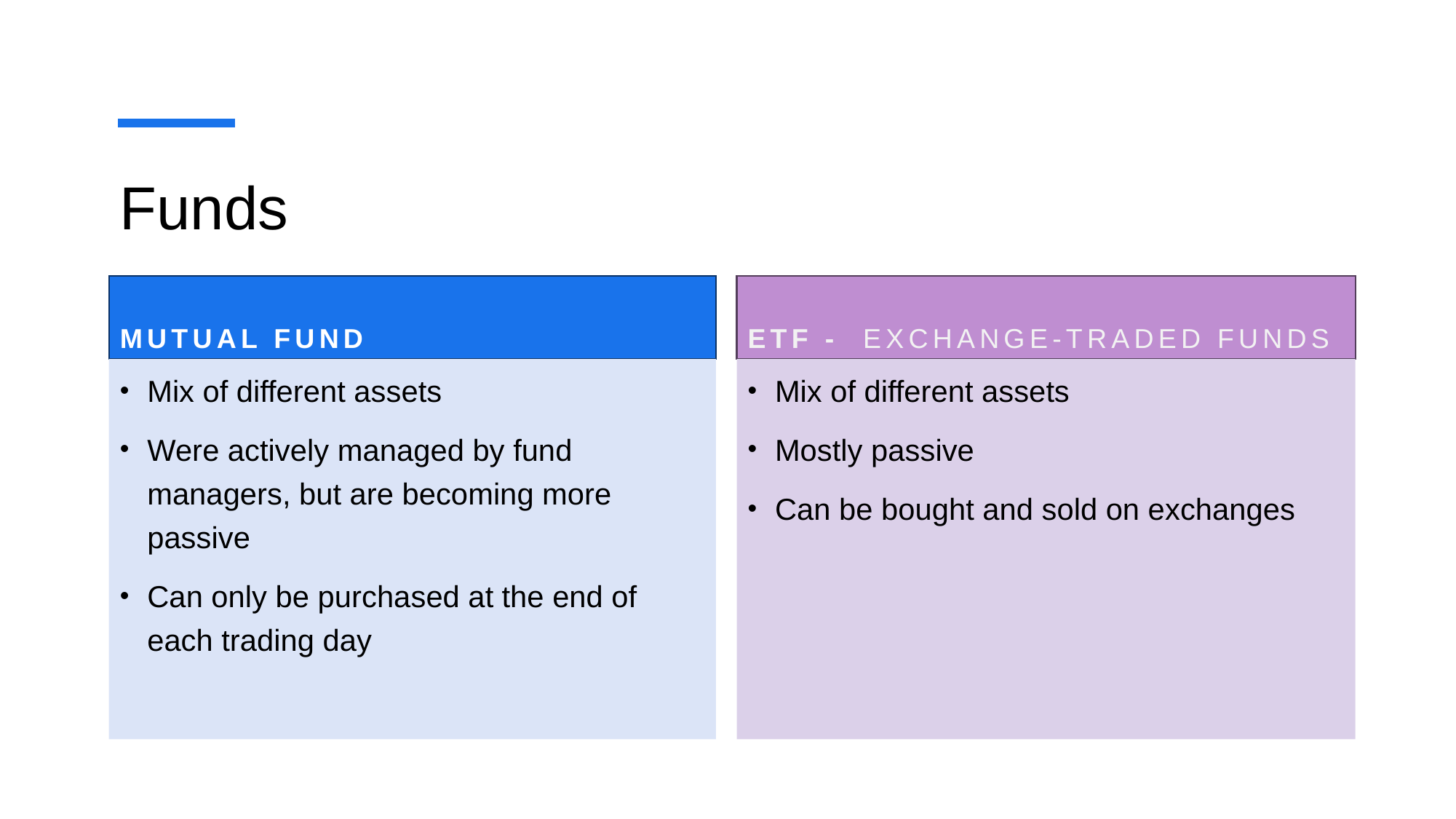

# Funds
Mutual fund
ETF -  exchange-traded funds
Mix of different assets
Were actively managed by fund managers, but are becoming more passive
Can only be purchased at the end of each trading day
Mix of different assets
Mostly passive
Can be bought and sold on exchanges